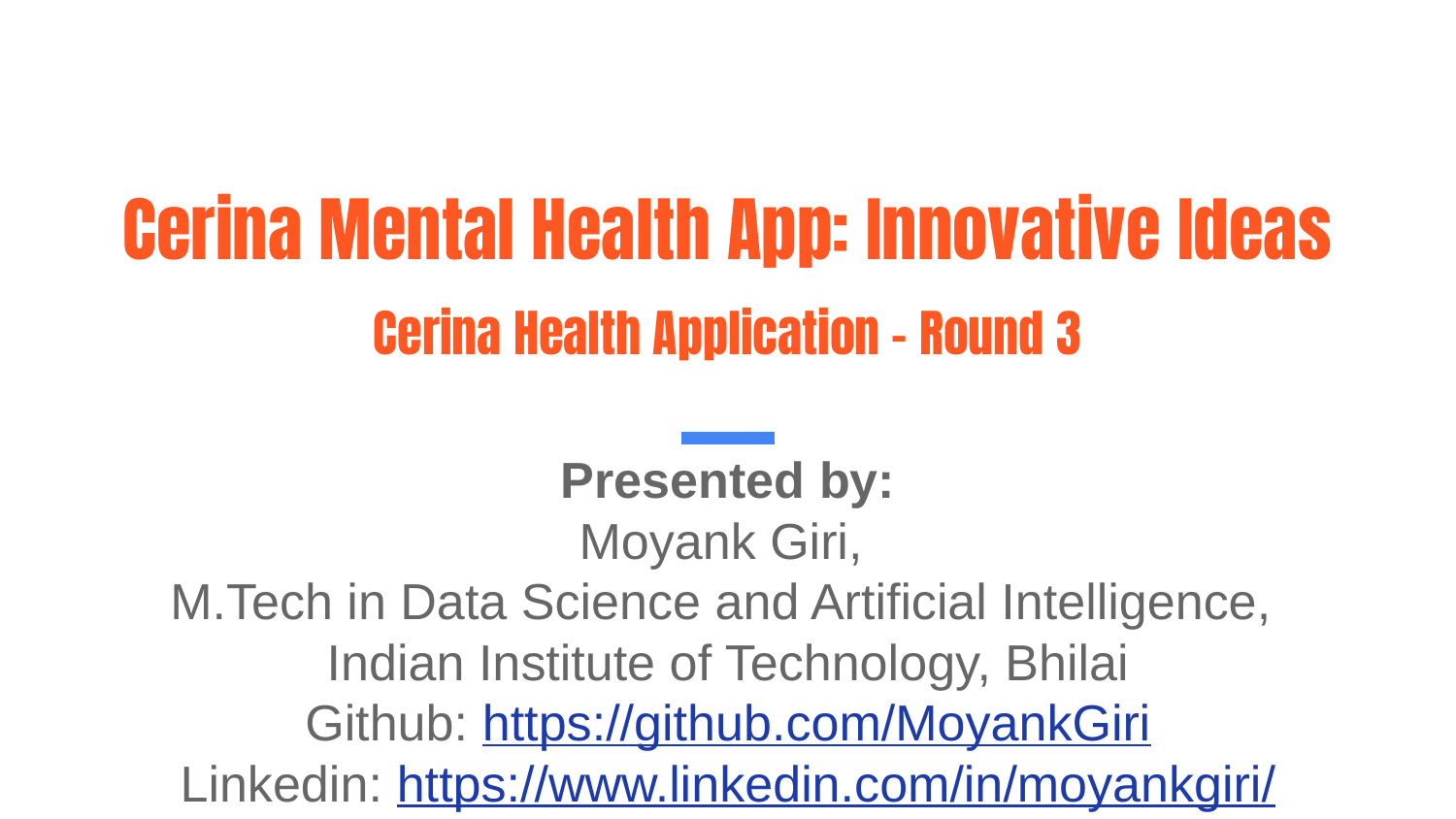

# Cerina Mental Health App: Innovative Ideas
Cerina Health Application - Round 3
Presented by:
Moyank Giri,
M.Tech in Data Science and Artificial Intelligence,
Indian Institute of Technology, Bhilai
Github: https://github.com/MoyankGiri
Linkedin: https://www.linkedin.com/in/moyankgiri/